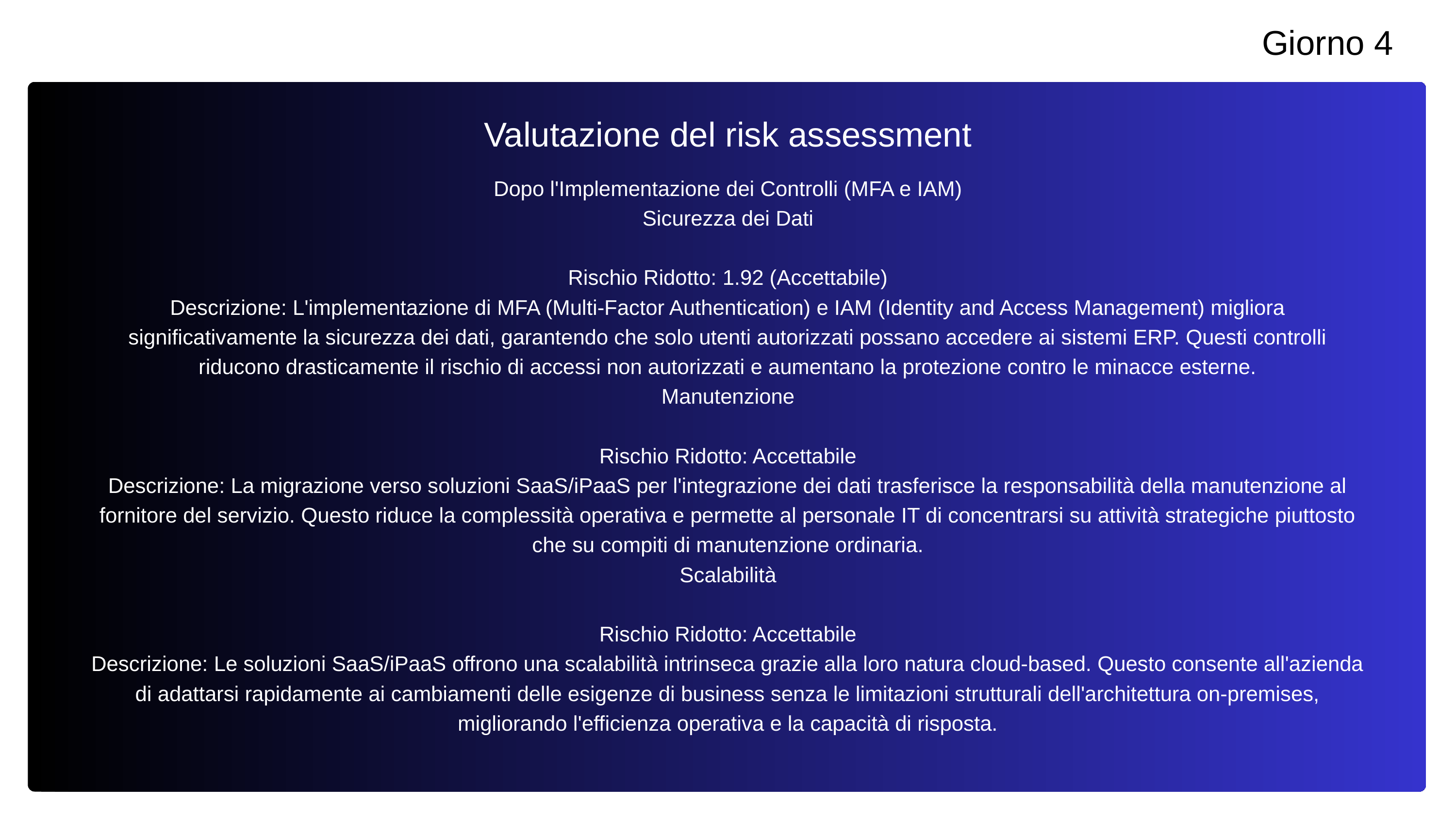

Giorno 4

Valutazione del risk assessment
Dopo l'Implementazione dei Controlli (MFA e IAM)
Sicurezza dei Dati

Rischio Ridotto: 1.92 (Accettabile)
Descrizione: L'implementazione di MFA (Multi-Factor Authentication) e IAM (Identity and Access Management) migliora significativamente la sicurezza dei dati, garantendo che solo utenti autorizzati possano accedere ai sistemi ERP. Questi controlli riducono drasticamente il rischio di accessi non autorizzati e aumentano la protezione contro le minacce esterne.
Manutenzione

Rischio Ridotto: Accettabile
Descrizione: La migrazione verso soluzioni SaaS/iPaaS per l'integrazione dei dati trasferisce la responsabilità della manutenzione al fornitore del servizio. Questo riduce la complessità operativa e permette al personale IT di concentrarsi su attività strategiche piuttosto che su compiti di manutenzione ordinaria.
Scalabilità

Rischio Ridotto: Accettabile
Descrizione: Le soluzioni SaaS/iPaaS offrono una scalabilità intrinseca grazie alla loro natura cloud-based. Questo consente all'azienda di adattarsi rapidamente ai cambiamenti delle esigenze di business senza le limitazioni strutturali dell'architettura on-premises, migliorando l'efficienza operativa e la capacità di risposta.